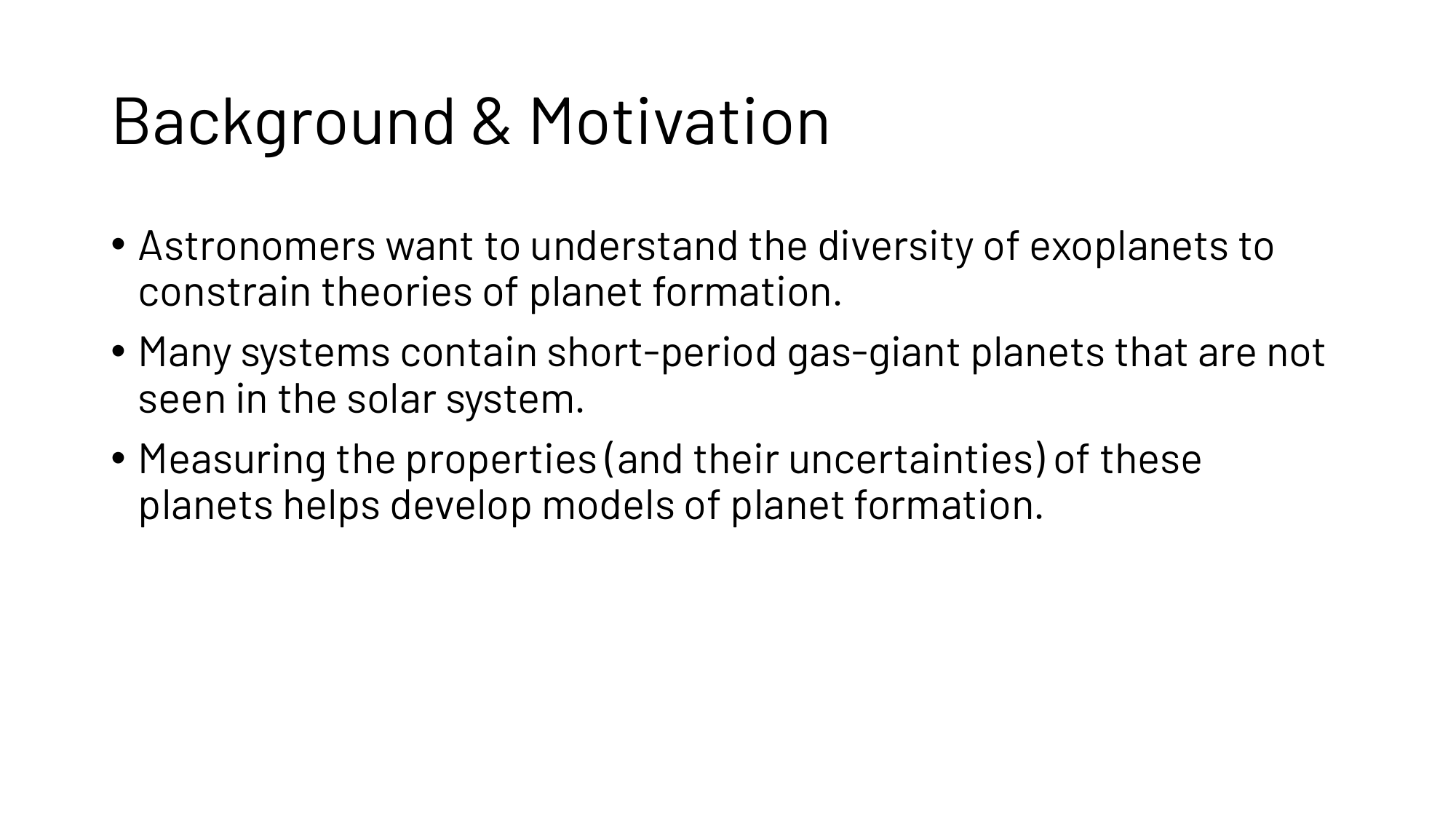

# Background & Motivation
Astronomers want to understand the diversity of exoplanets to constrain theories of planet formation.
Many systems contain short-period gas-giant planets that are not seen in the solar system.
Measuring the properties (and their uncertainties) of these planets helps develop models of planet formation.